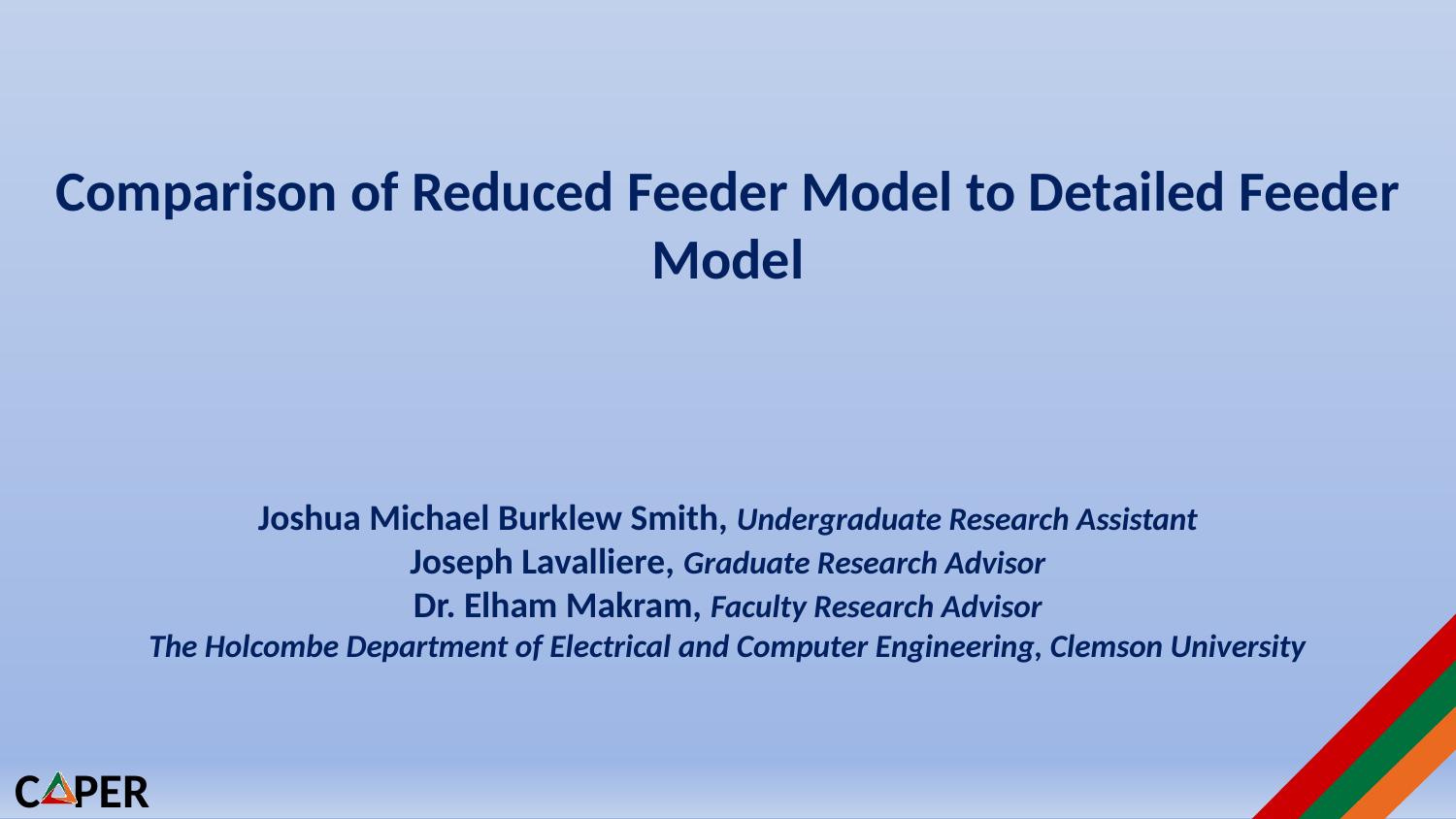

# Comparison of Reduced Feeder Model to Detailed Feeder Model Joshua Michael Burklew Smith, Undergraduate Research Assistant Joseph Lavalliere, Graduate Research Advisor Dr. Elham Makram, Faculty Research Advisor The Holcombe Department of Electrical and Computer Engineering, Clemson University